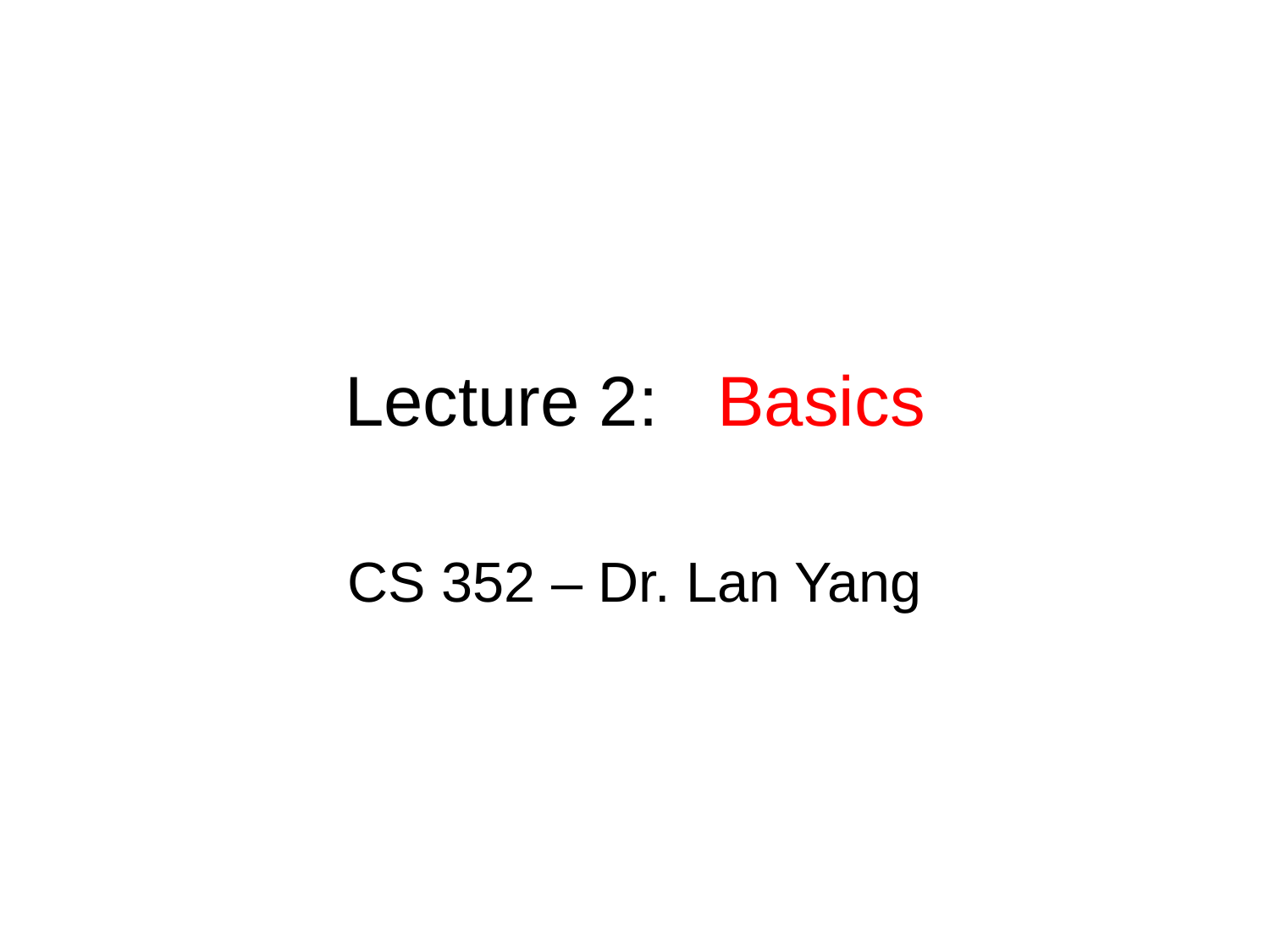

# Lecture 2:   Basics
CS 352 – Dr. Lan Yang